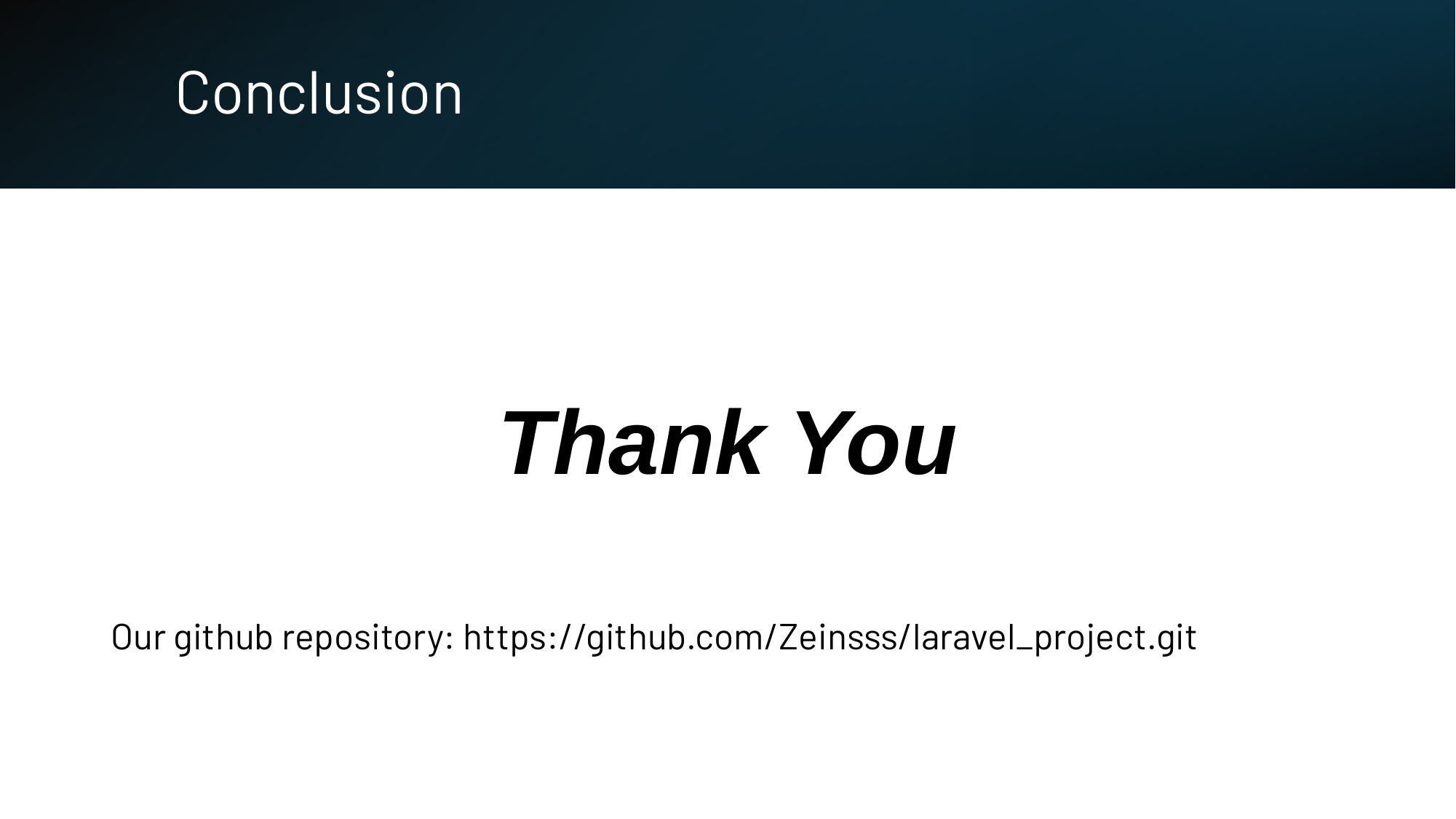

# Conclusion

Thank You

Our github repository: https://github.com/Zeinsss/laravel_project.git